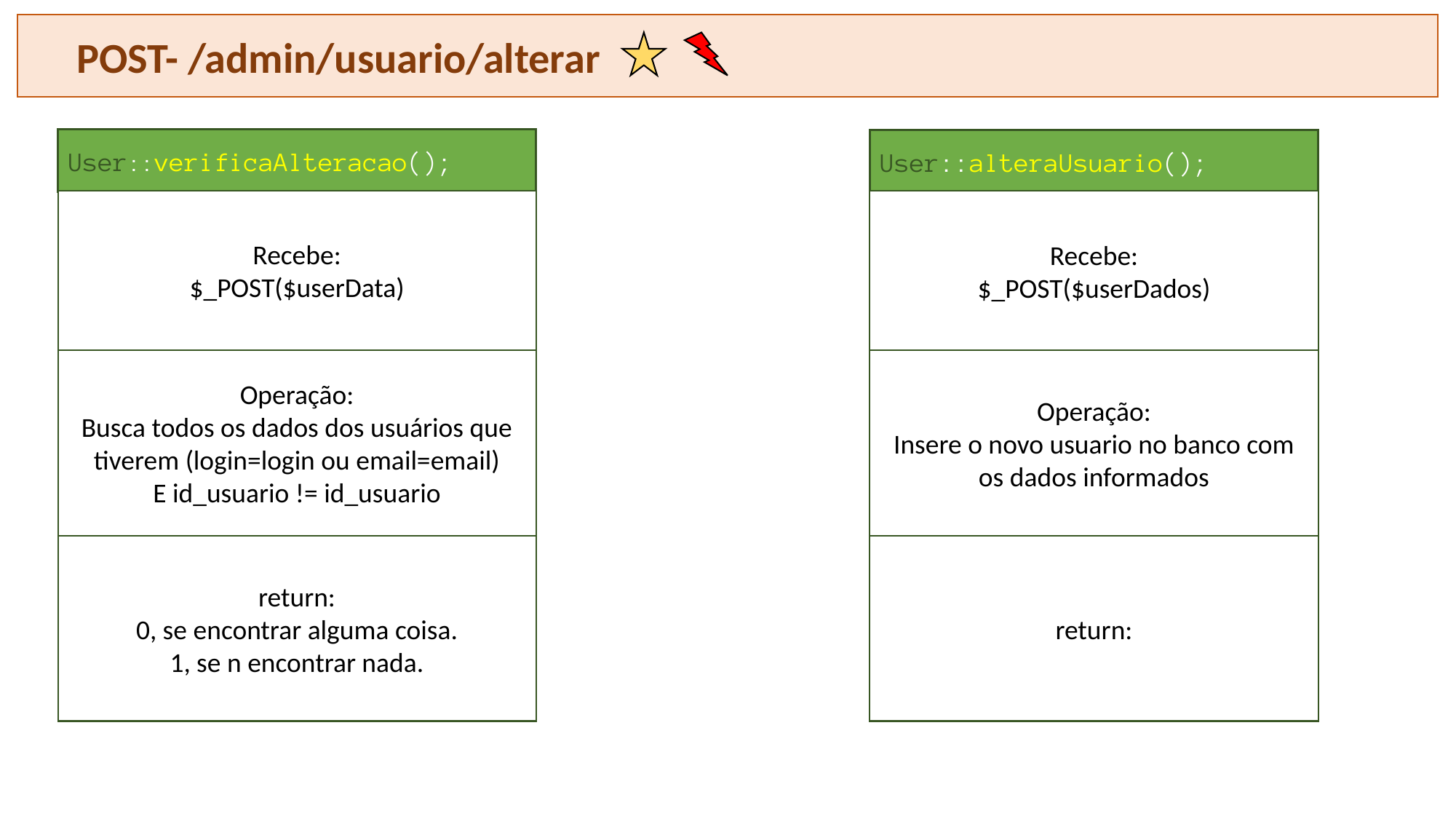

POST- /admin/usuario/alterar

User::verificaAlteracao();
User::alteraUsuario();
Recebe:
$_POST($userData)
Recebe:
$_POST($userDados)
Operação:
Busca todos os dados dos usuários que tiverem (login=login ou email=email)
E id_usuario != id_usuario
Operação:
Insere o novo usuario no banco com os dados informados
return:
0, se encontrar alguma coisa.
1, se n encontrar nada.
return: